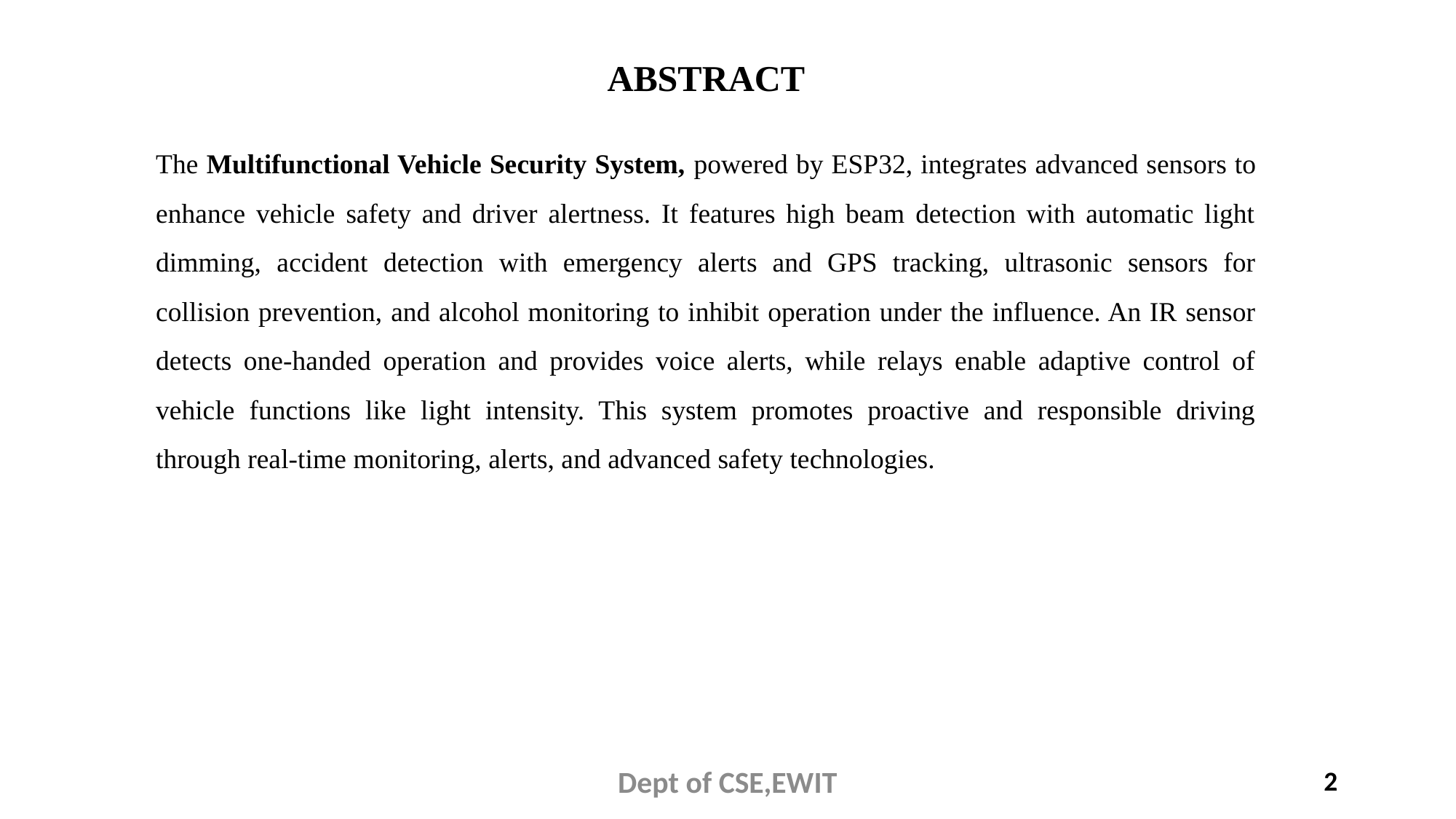

# ABSTRACT
The Multifunctional Vehicle Security System, powered by ESP32, integrates advanced sensors to enhance vehicle safety and driver alertness. It features high beam detection with automatic light dimming, accident detection with emergency alerts and GPS tracking, ultrasonic sensors for collision prevention, and alcohol monitoring to inhibit operation under the influence. An IR sensor detects one-handed operation and provides voice alerts, while relays enable adaptive control of vehicle functions like light intensity. This system promotes proactive and responsible driving through real-time monitoring, alerts, and advanced safety technologies.
2
Dept of CSE,EWIT